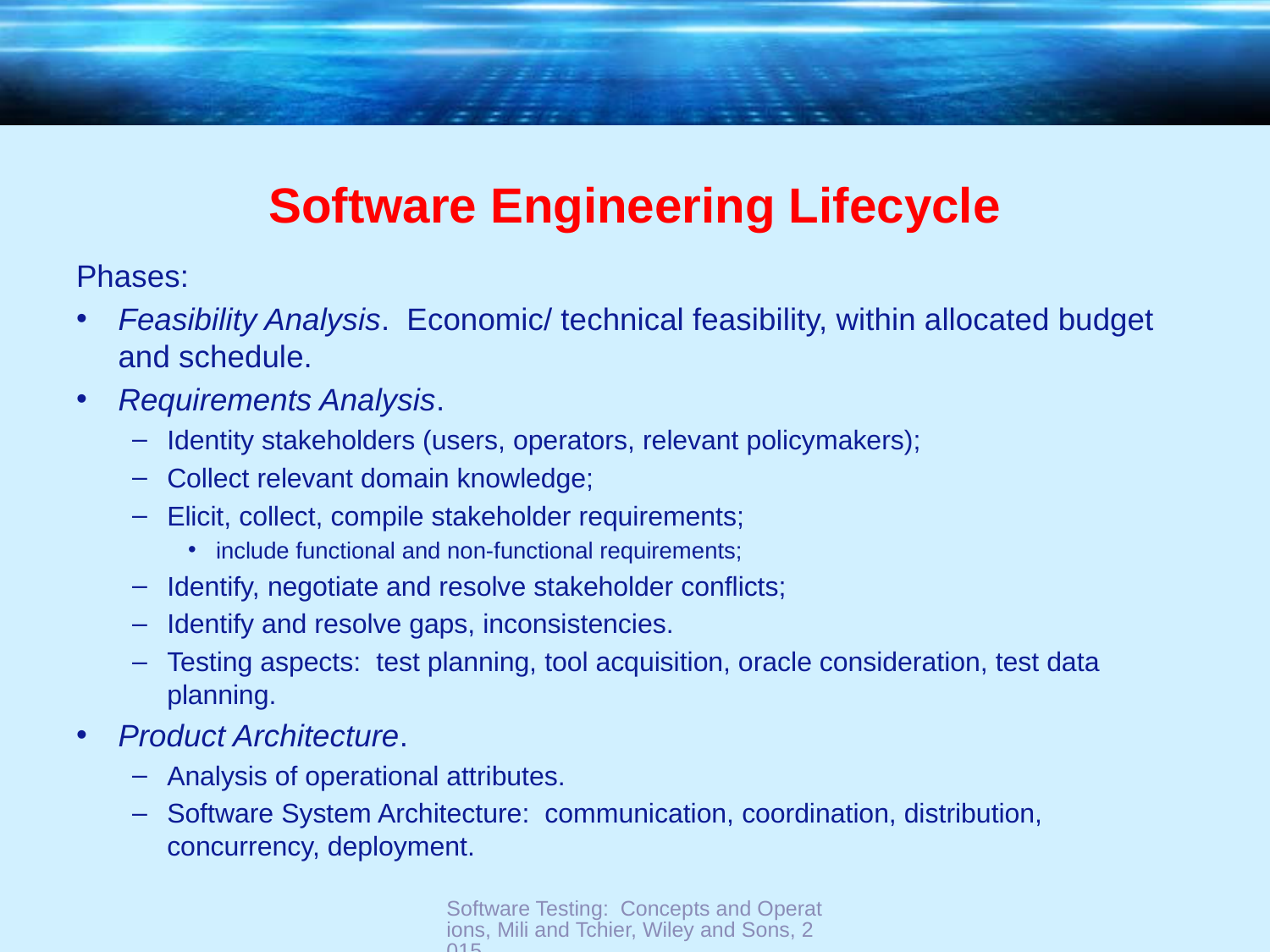

# Software Engineering Lifecycle
Phases:
Feasibility Analysis.  Economic/ technical feasibility, within allocated budget and schedule.
Requirements Analysis.
Identity stakeholders (users, operators, relevant policymakers);
Collect relevant domain knowledge;
Elicit, collect, compile stakeholder requirements;
include functional and non-functional requirements;
Identify, negotiate and resolve stakeholder conflicts;
Identify and resolve gaps, inconsistencies.
Testing aspects:  test planning, tool acquisition, oracle consideration, test data planning.
Product Architecture.
Analysis of operational attributes.
Software System Architecture:  communication, coordination, distribution, concurrency, deployment.
Software Testing:  Concepts and Operations, Mili and Tchier, Wiley and Sons, 2015